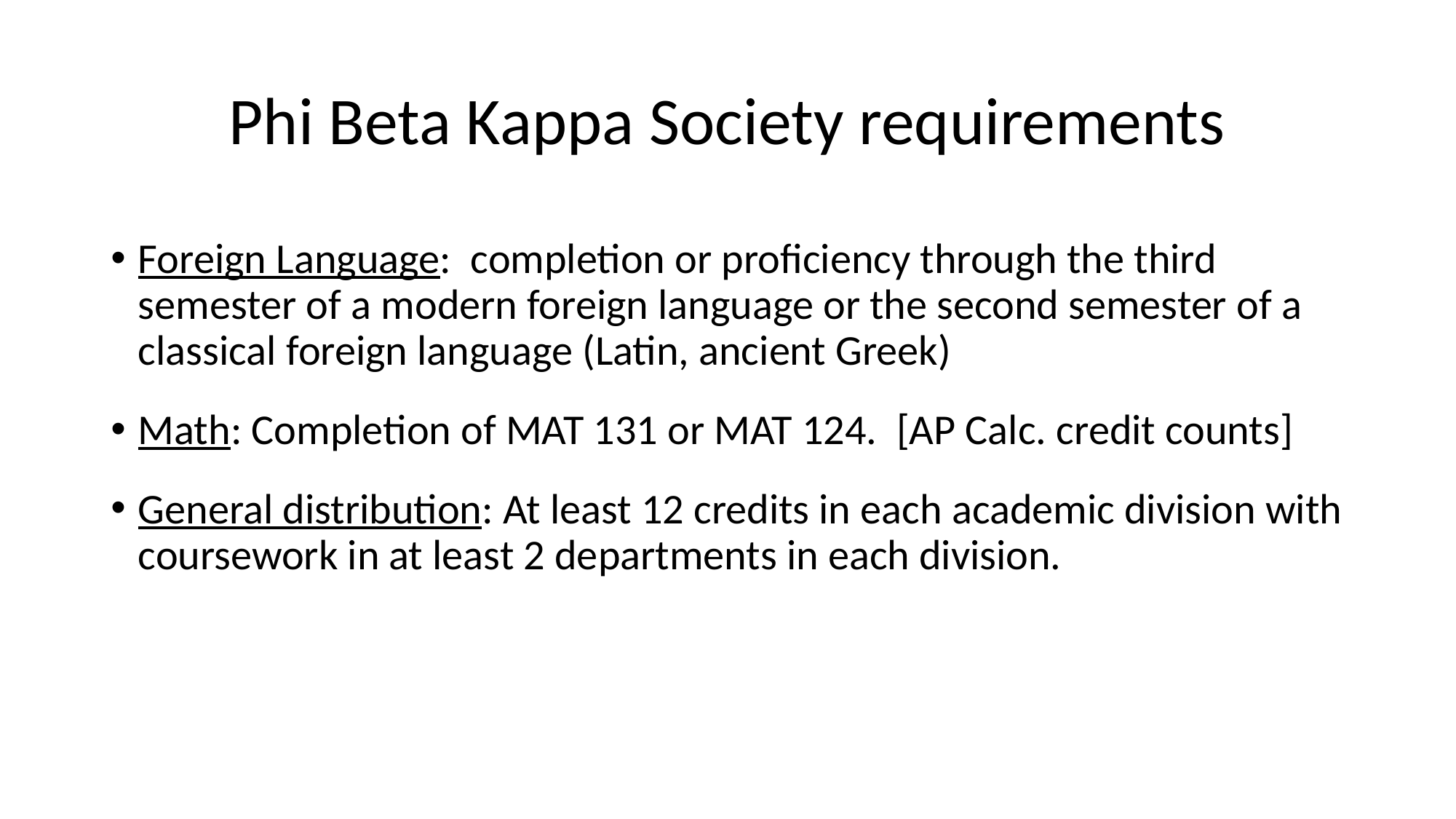

# Phi Beta Kappa Society requirements
Foreign Language:  completion or proficiency through the third semester of a modern foreign language or the second semester of a classical foreign language (Latin, ancient Greek)
Math: Completion of MAT 131 or MAT 124.  [AP Calc. credit counts]
General distribution: At least 12 credits in each academic division with coursework in at least 2 departments in each division.